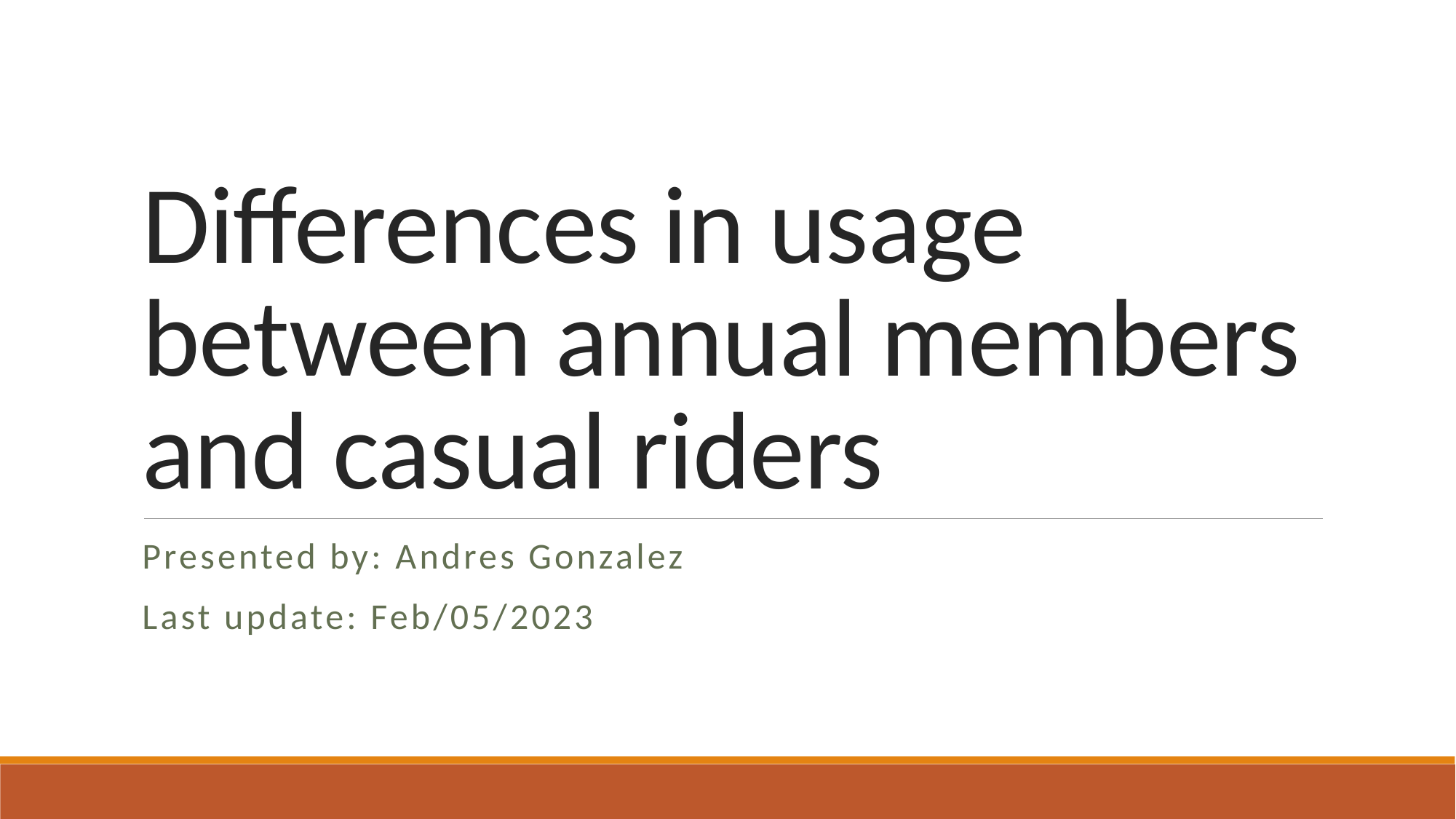

# Differences in usage between annual members and casual riders
Presented by: Andres Gonzalez
Last update: Feb/05/2023